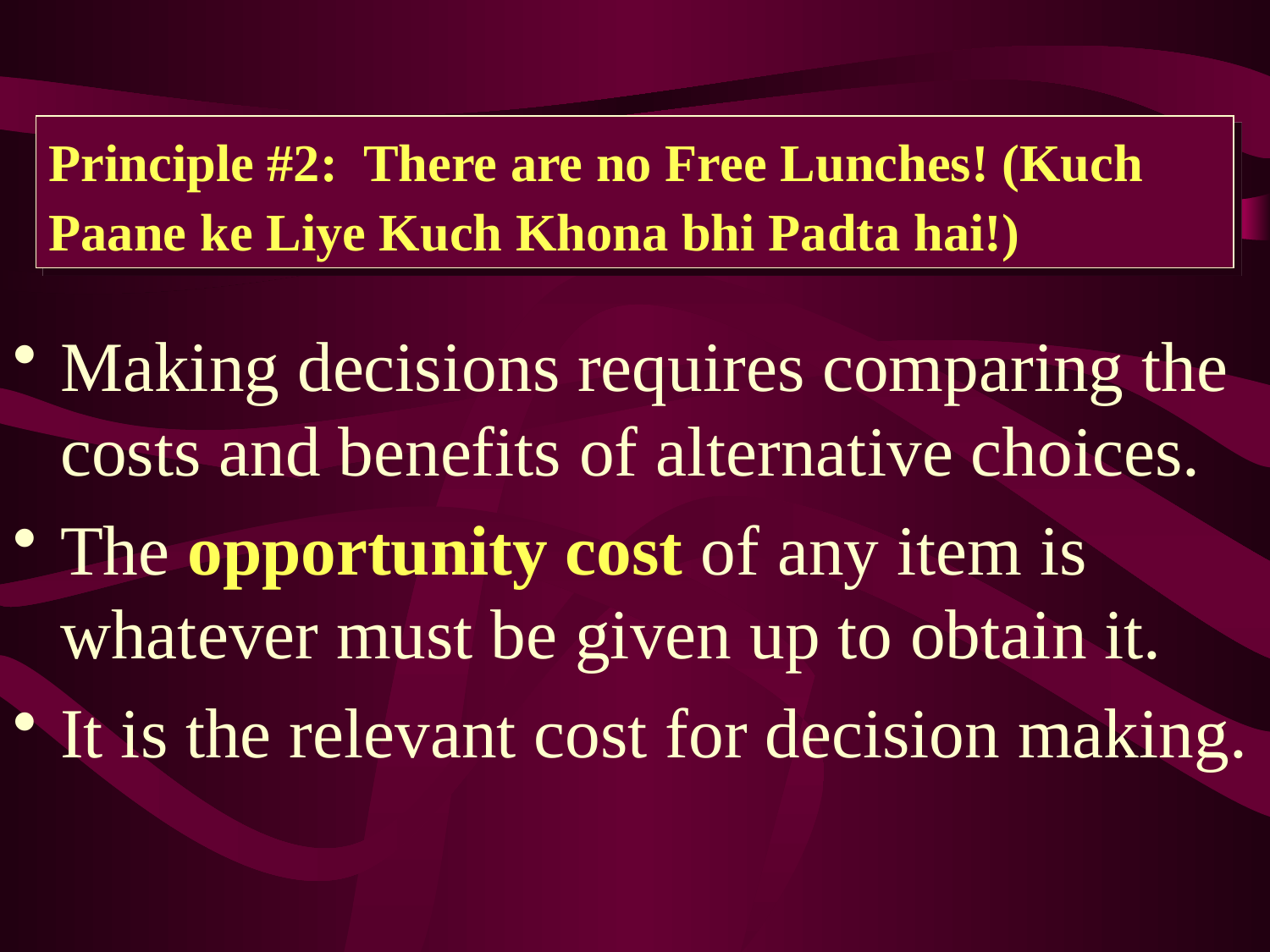

Principle #2:  There are no Free Lunches! (Kuch Paane ke Liye Kuch Khona bhi Padta hai!)

Making decisions requires comparing the costs and benefits of alternative choices.
The opportunity cost of any item is whatever must be given up to obtain it.
It is the relevant cost for decision making.